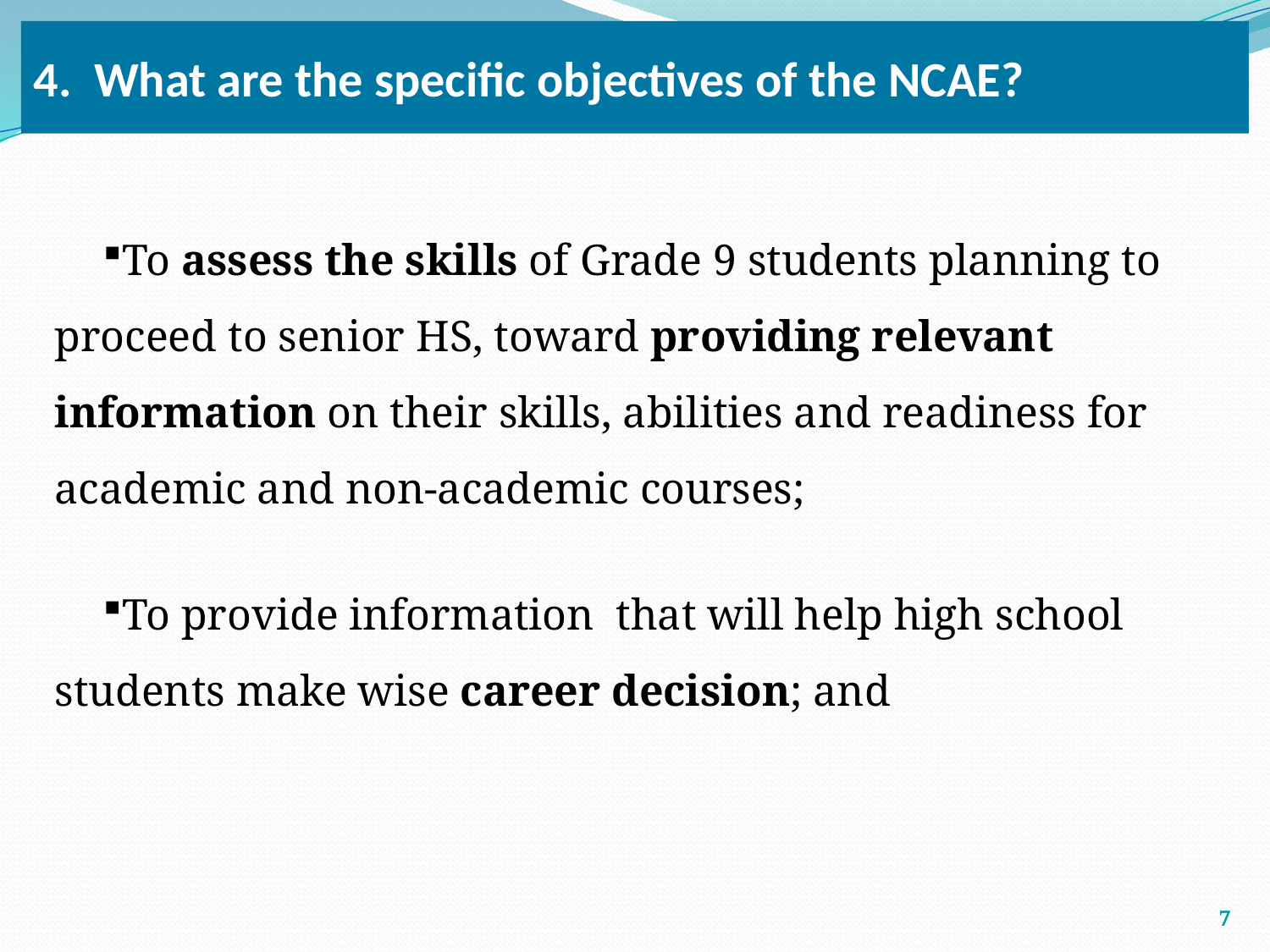

4.  What are the specific objectives of the NCAE?

To assess the skills of Grade 9 students planning to proceed to senior HS, toward providing relevant information on their skills, abilities and readiness for academic and non-academic courses;

To provide information  that will help high school students make wise career decision; and

7